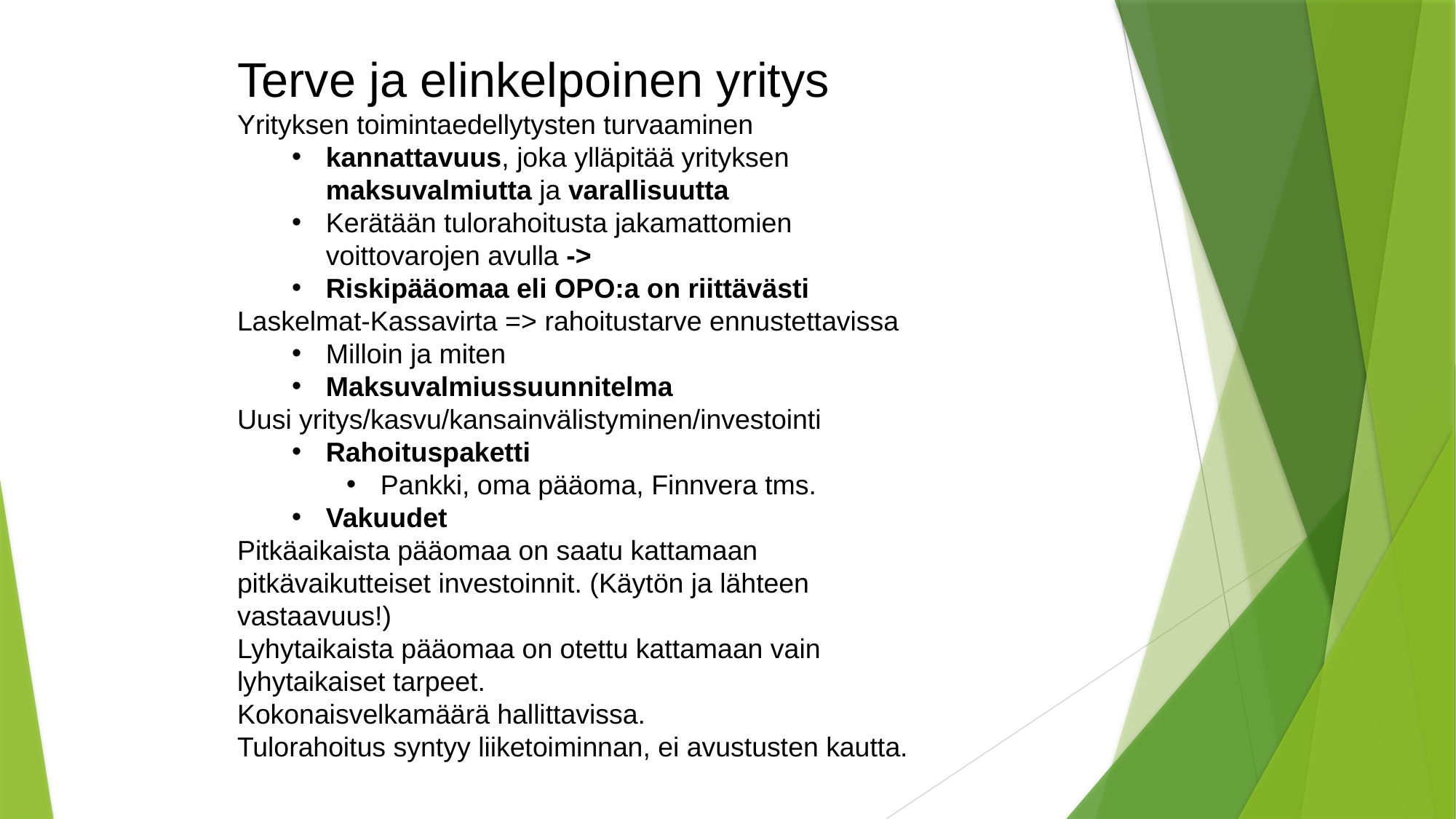

Terve ja elinkelpoinen yritys
Yrityksen toimintaedellytysten turvaaminen
kannattavuus, joka ylläpitää yrityksen maksuvalmiutta ja varallisuutta
Kerätään tulorahoitusta jakamattomien voittovarojen avulla ->
Riskipääomaa eli OPO:a on riittävästi
Laskelmat-Kassavirta => rahoitustarve ennustettavissa
Milloin ja miten
Maksuvalmiussuunnitelma
Uusi yritys/kasvu/kansainvälistyminen/investointi
Rahoituspaketti
Pankki, oma pääoma, Finnvera tms.
Vakuudet
Pitkäaikaista pääomaa on saatu kattamaan pitkävaikutteiset investoinnit. (Käytön ja lähteen vastaavuus!)
Lyhytaikaista pääomaa on otettu kattamaan vain lyhytaikaiset tarpeet.
Kokonaisvelkamäärä hallittavissa.
Tulorahoitus syntyy liiketoiminnan, ei avustusten kautta.